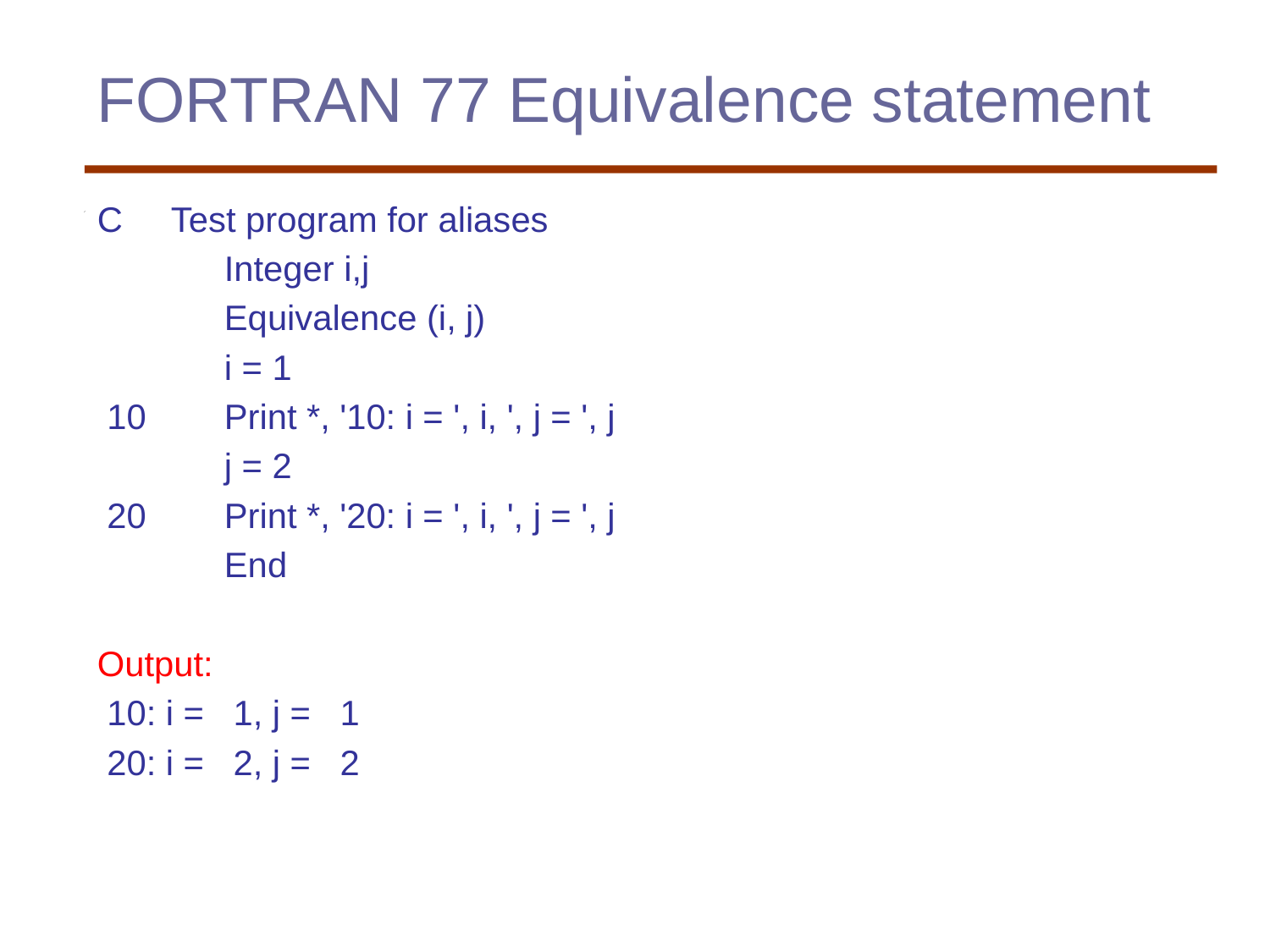

# FORTRAN 77 Equivalence statement
C     Test program for aliases
      	Integer i,j
      	Equivalence (i, j)
      	i = 1
 10   	Print *, '10: i = ', i, ', j = ', j
	j = 2
 20   	Print *, '20: i = ', i, ', j = ', j
	End

Output:
 10: i =   1, j =   1
 20: i =   2, j =   2